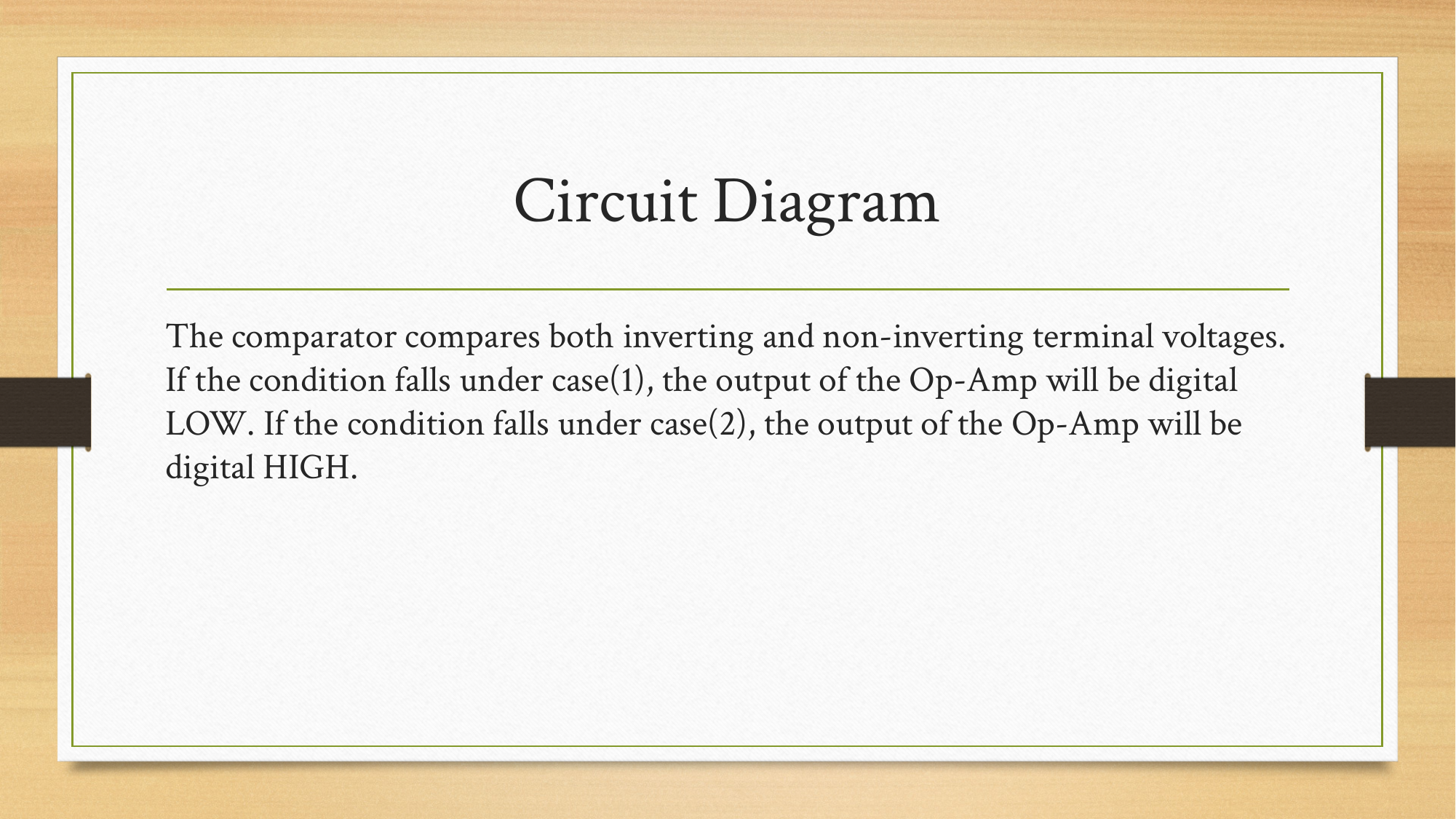

# Circuit Diagram
The comparator compares both inverting and non-inverting terminal voltages. If the condition falls under case(1), the output of the Op-Amp will be digital LOW. If the condition falls under case(2), the output of the Op-Amp will be digital HIGH.